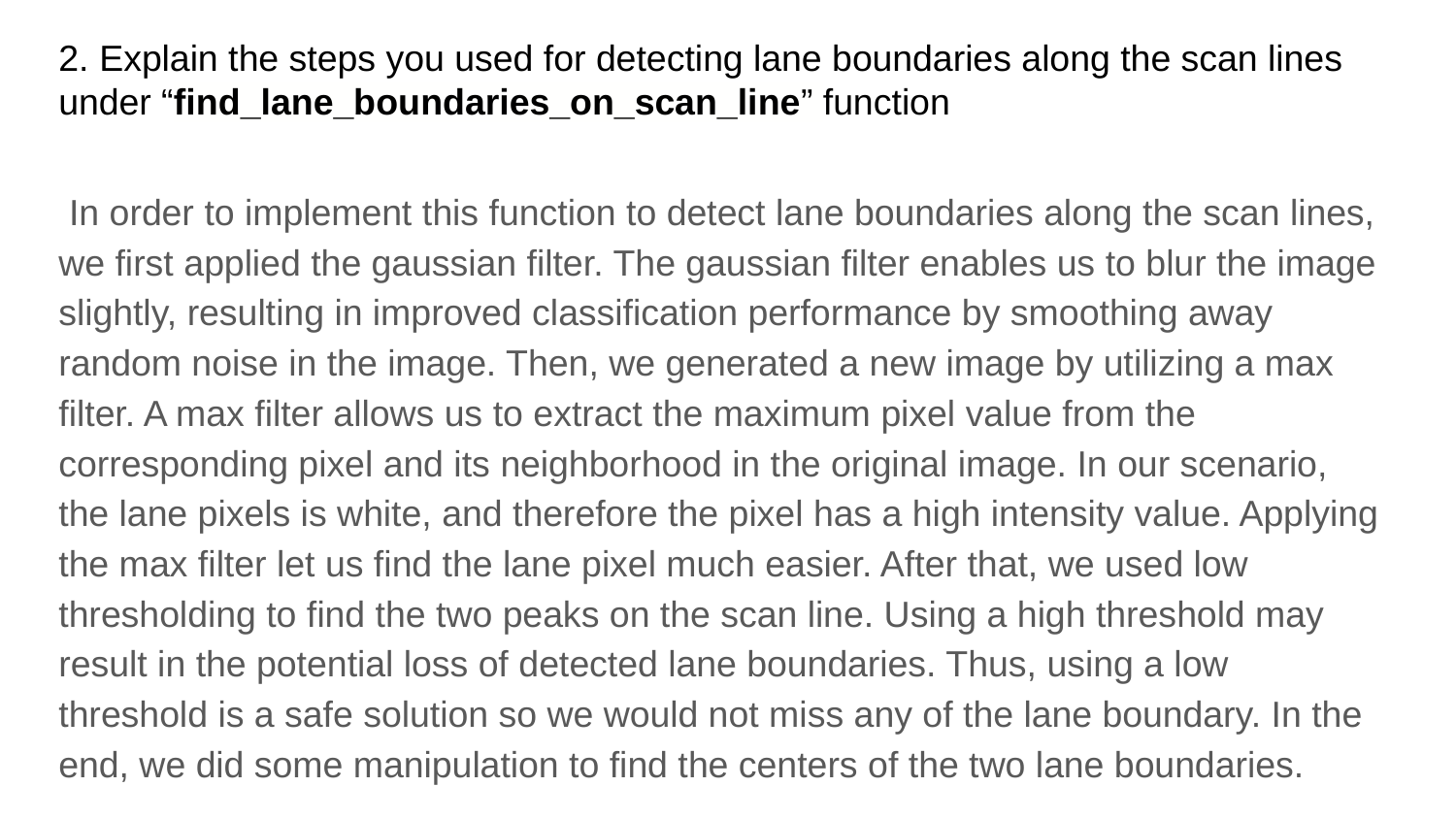

# 2. Explain the steps you used for detecting lane boundaries along the scan lines under “find_lane_boundaries_on_scan_line” function

 In order to implement this function to detect lane boundaries along the scan lines, we first applied the gaussian filter. The gaussian filter enables us to blur the image slightly, resulting in improved classification performance by smoothing away random noise in the image. Then, we generated a new image by utilizing a max filter. A max filter allows us to extract the maximum pixel value from the corresponding pixel and its neighborhood in the original image. In our scenario, the lane pixels is white, and therefore the pixel has a high intensity value. Applying the max filter let us find the lane pixel much easier. After that, we used low thresholding to find the two peaks on the scan line. Using a high threshold may result in the potential loss of detected lane boundaries. Thus, using a low threshold is a safe solution so we would not miss any of the lane boundary. In the end, we did some manipulation to find the centers of the two lane boundaries.